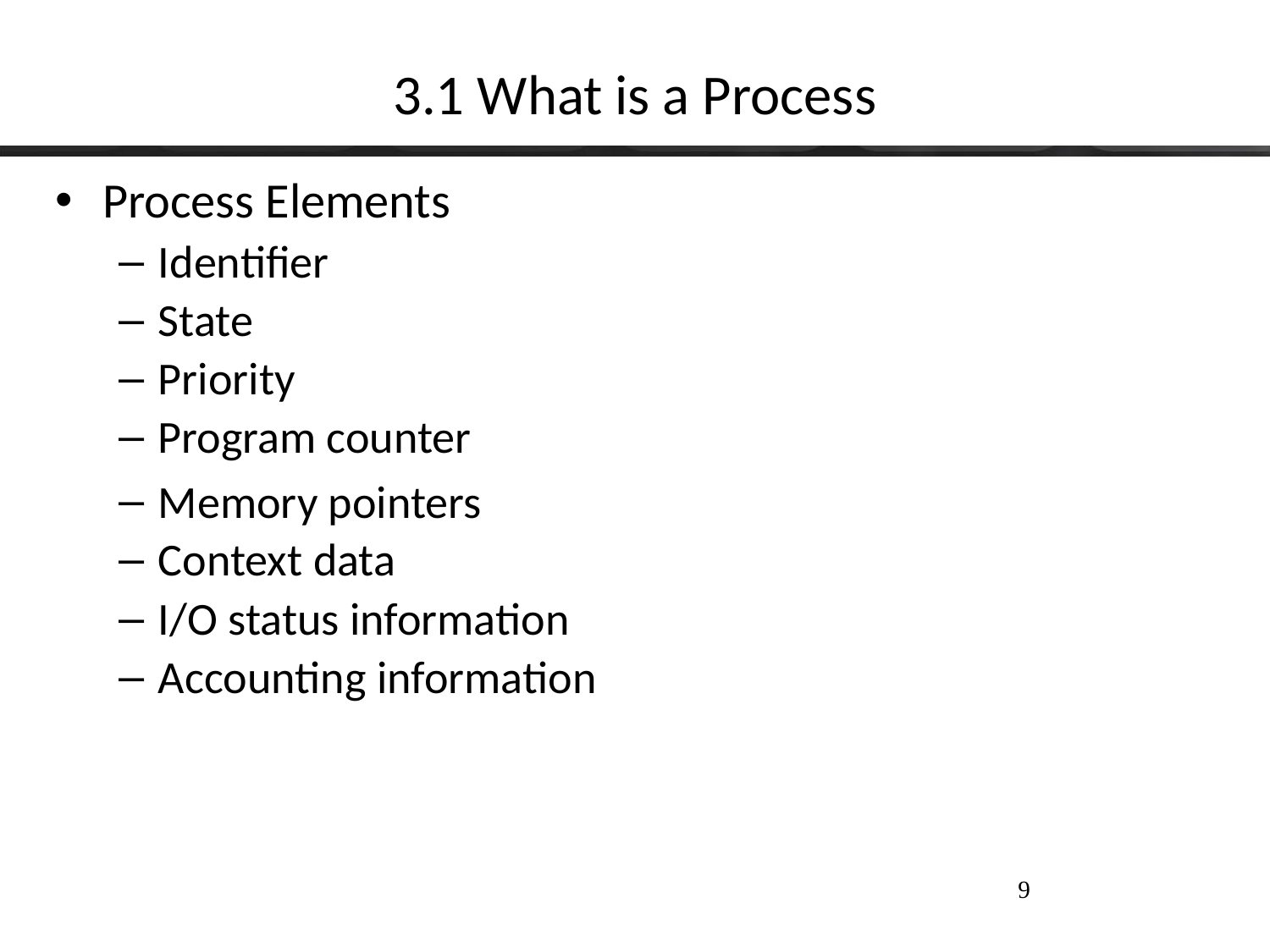

# 3.1 What is a Process
Process Elements
Identifier
State
Priority
Program counter
Memory pointers
Context data
I/O status information
Accounting information
9